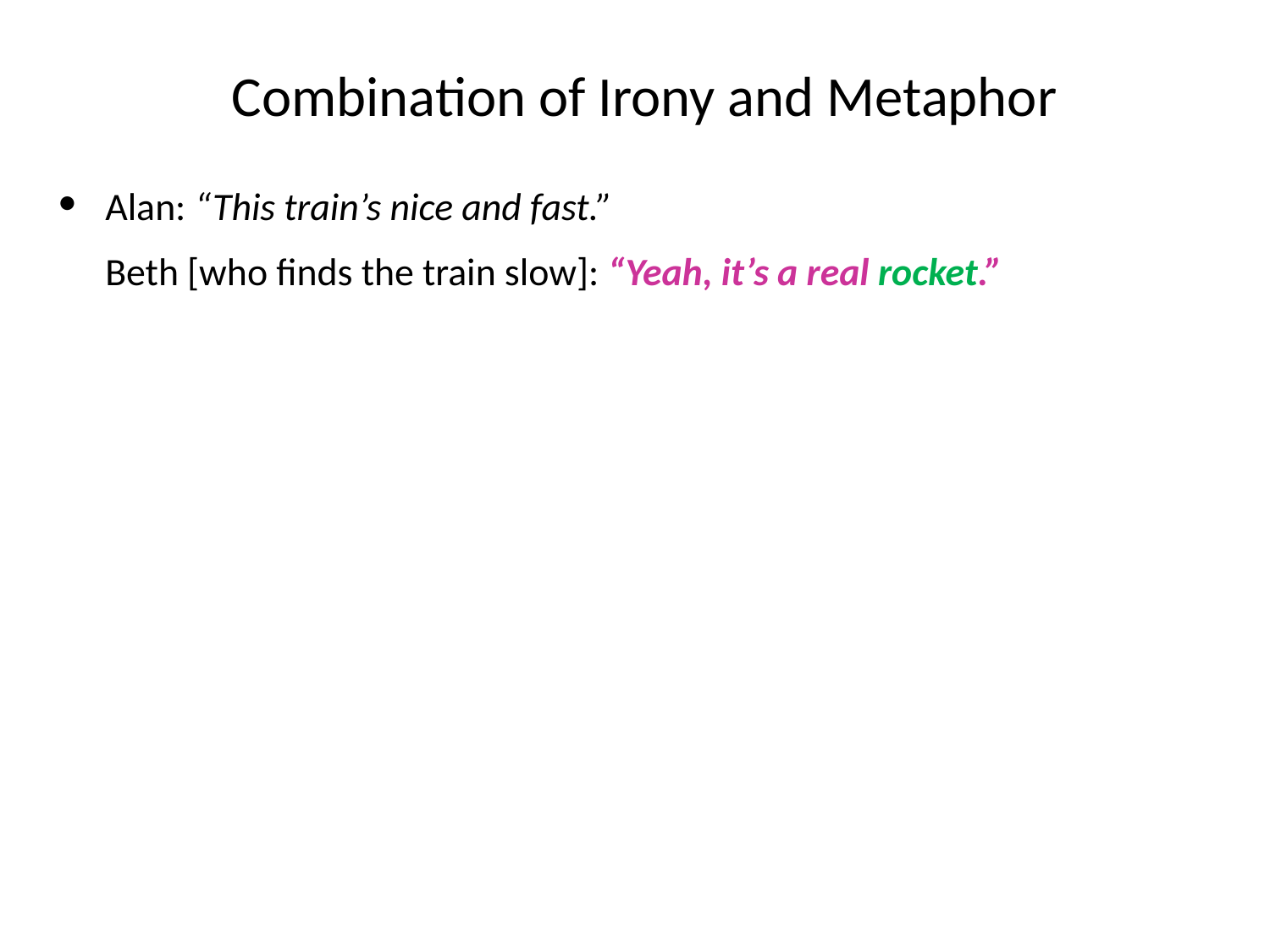

# Combination of Irony and Metaphor
Alan: “This train’s nice and fast.”
Beth [who finds the train slow]: “Yeah, it’s a real rocket.”